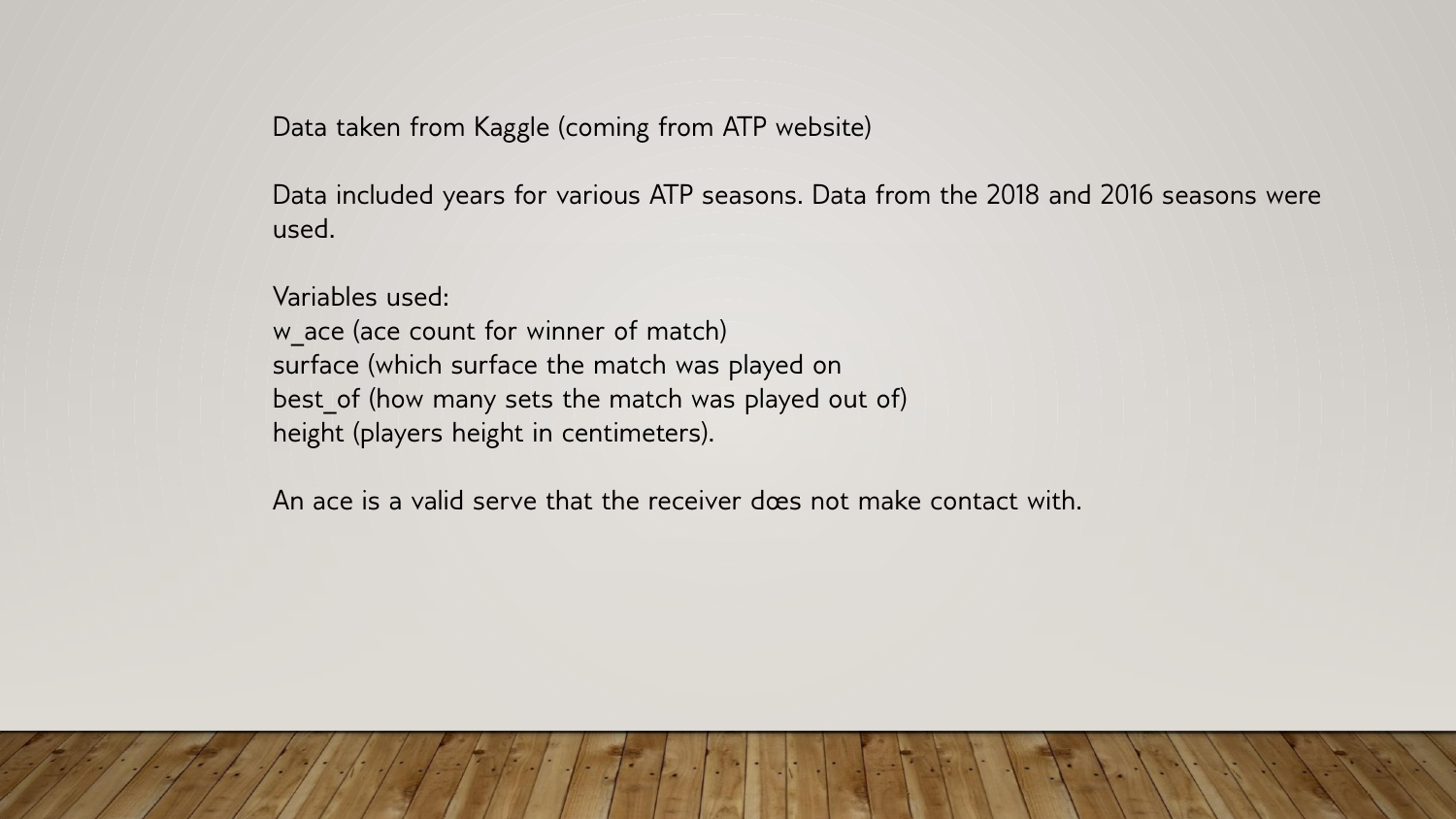

Data taken from Kaggle (coming from ATP website)

Data included years for various ATP seasons. Data from the 2018 and 2016 seasons were used.

Variables used:
w_ace (ace count for winner of match)
surface (which surface the match was played on
best_of (how many sets the match was played out of)
height (players height in centimeters).

An ace is a valid serve that the receiver does not make contact with.